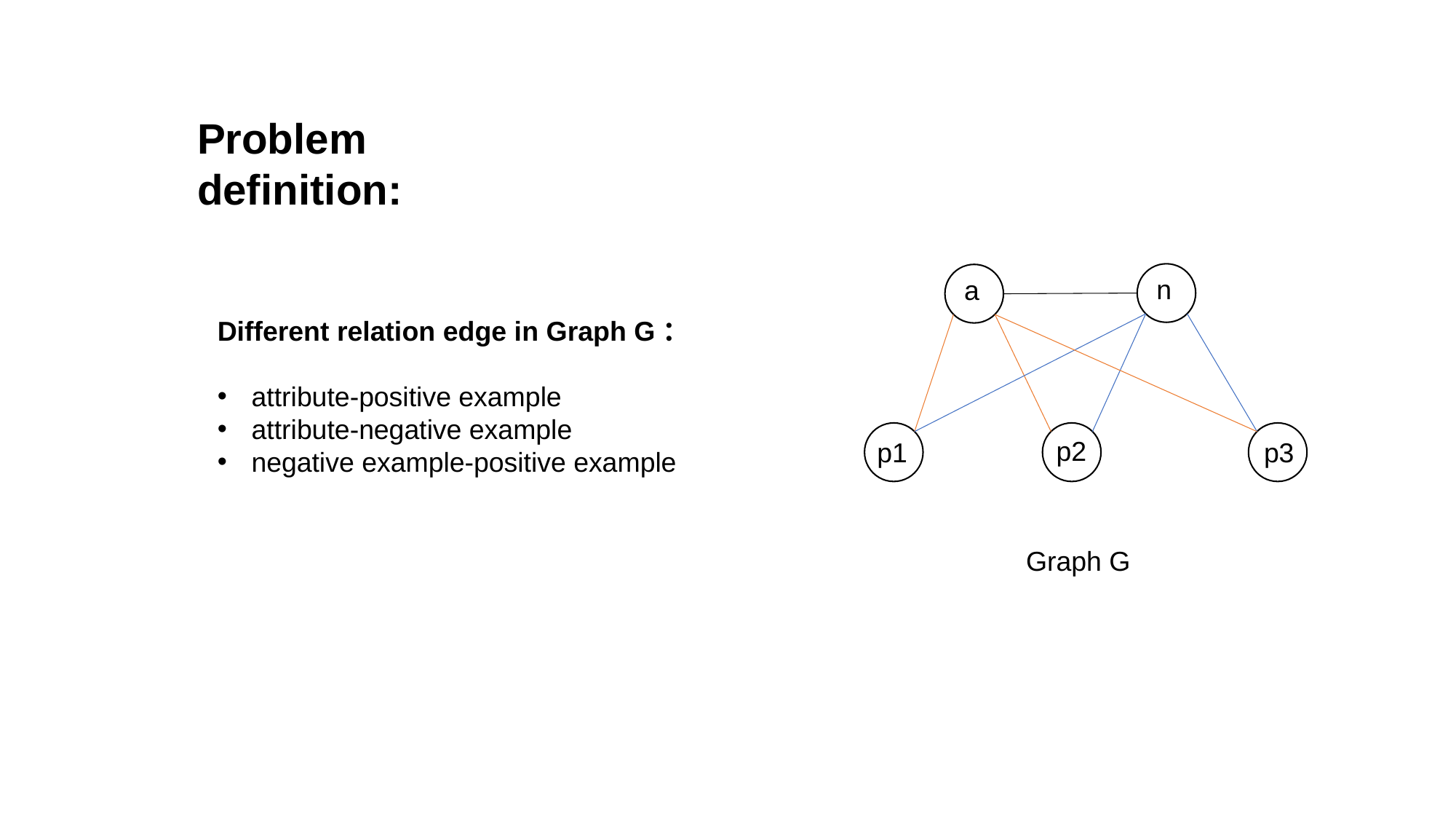

Problem definition:

n
a

p2
p3
p1
Graph G
Different relation edge in Graph G：

attribute-positive example
attribute-negative example
negative example-positive example